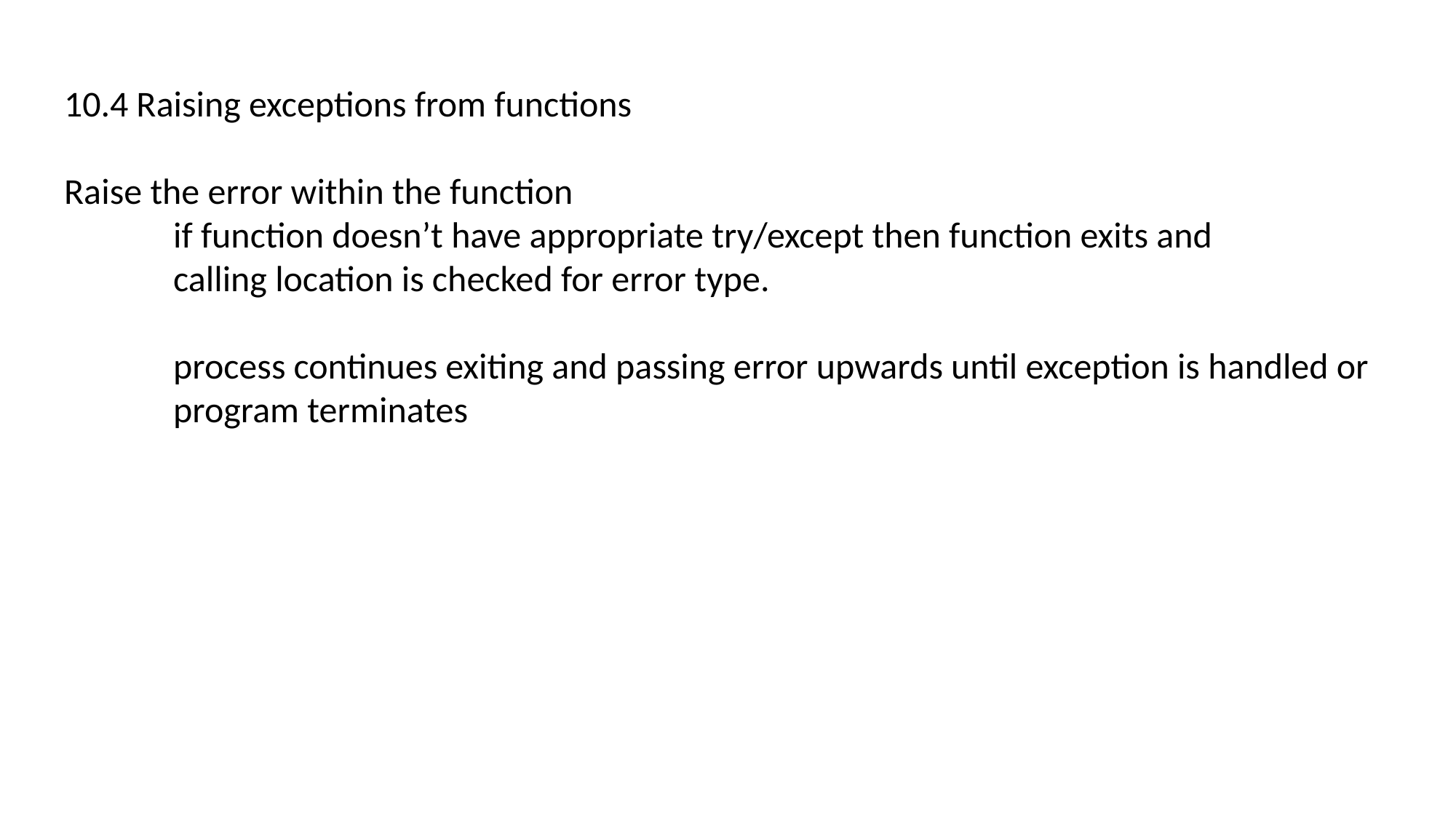

10.4 Raising exceptions from functions

Raise the error within the function
	if function doesn’t have appropriate try/except then function exits and
	calling location is checked for error type.

	process continues exiting and passing error upwards until exception is handled or
	program terminates